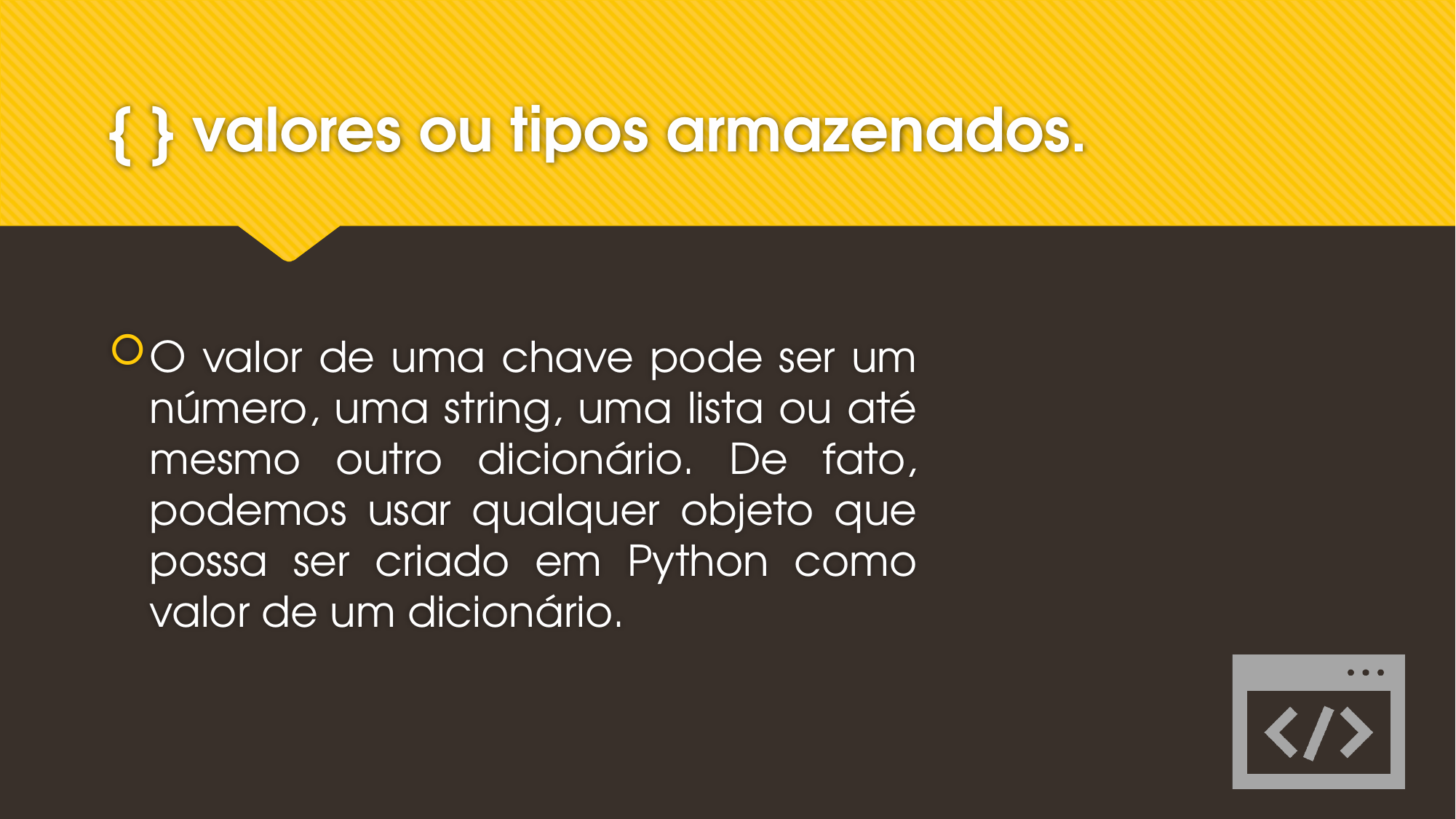

# { } valores ou tipos armazenados.
O valor de uma chave pode ser um número, uma string, uma lista ou até mesmo outro dicionário. De fato, podemos usar qualquer objeto que possa ser criado em Python como valor de um dicionário.